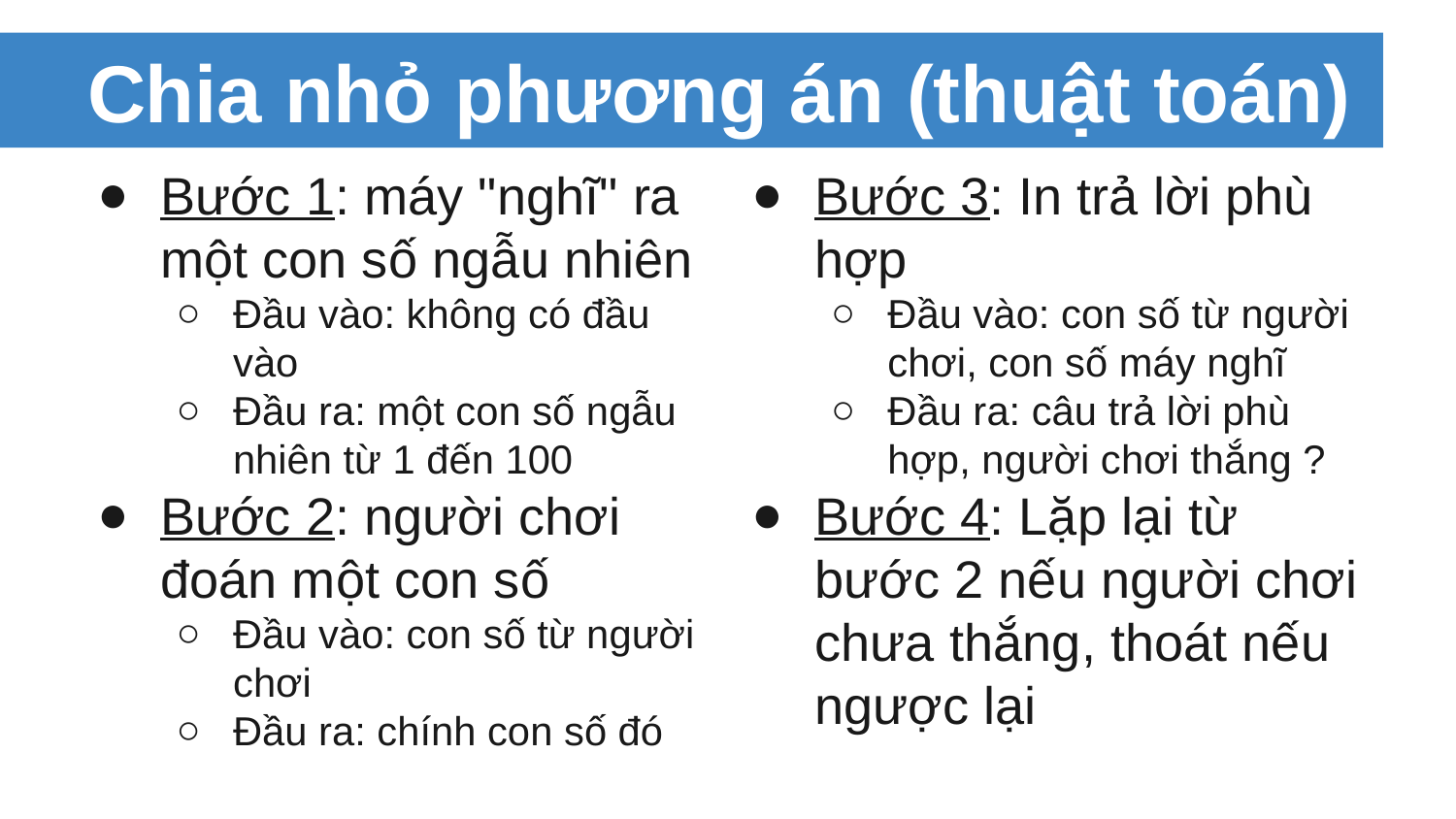

# Chia nhỏ phương án (thuật toán)
Bước 1: máy "nghĩ" ra một con số ngẫu nhiên
Đầu vào: không có đầu vào
Đầu ra: một con số ngẫu nhiên từ 1 đến 100
Bước 2: người chơi đoán một con số
Đầu vào: con số từ người chơi
Đầu ra: chính con số đó
Bước 3: In trả lời phù hợp
Đầu vào: con số từ người chơi, con số máy nghĩ
Đầu ra: câu trả lời phù hợp, người chơi thắng ?
Bước 4: Lặp lại từ bước 2 nếu người chơi chưa thắng, thoát nếu ngược lại